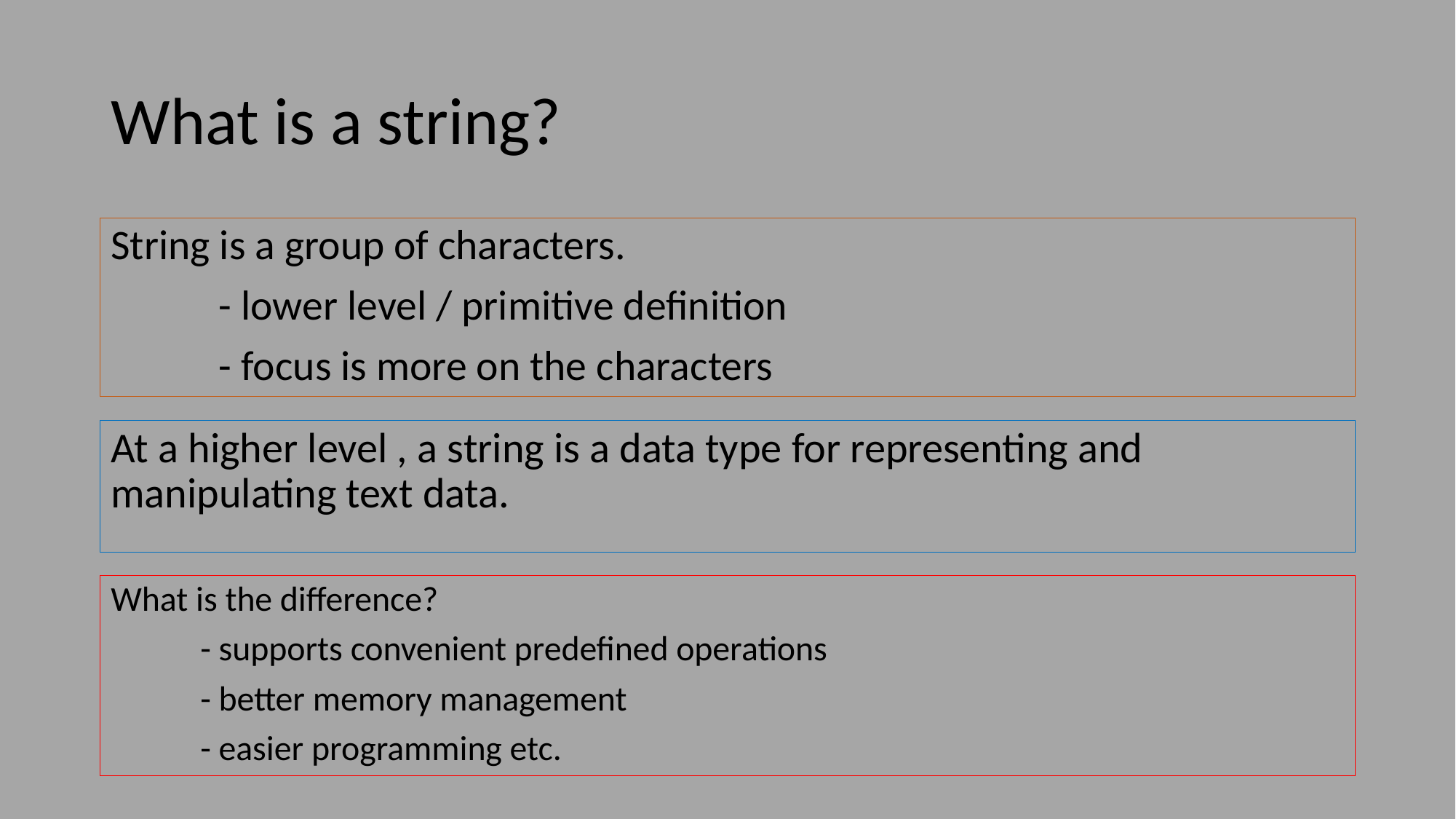

# What is a string?
String is a group of characters.
	- lower level / primitive definition
	- focus is more on the characters

At a higher level , a string is a data type for representing and manipulating text data.

What is the difference?
	- supports convenient predefined operations
	- better memory management
	- easier programming etc.